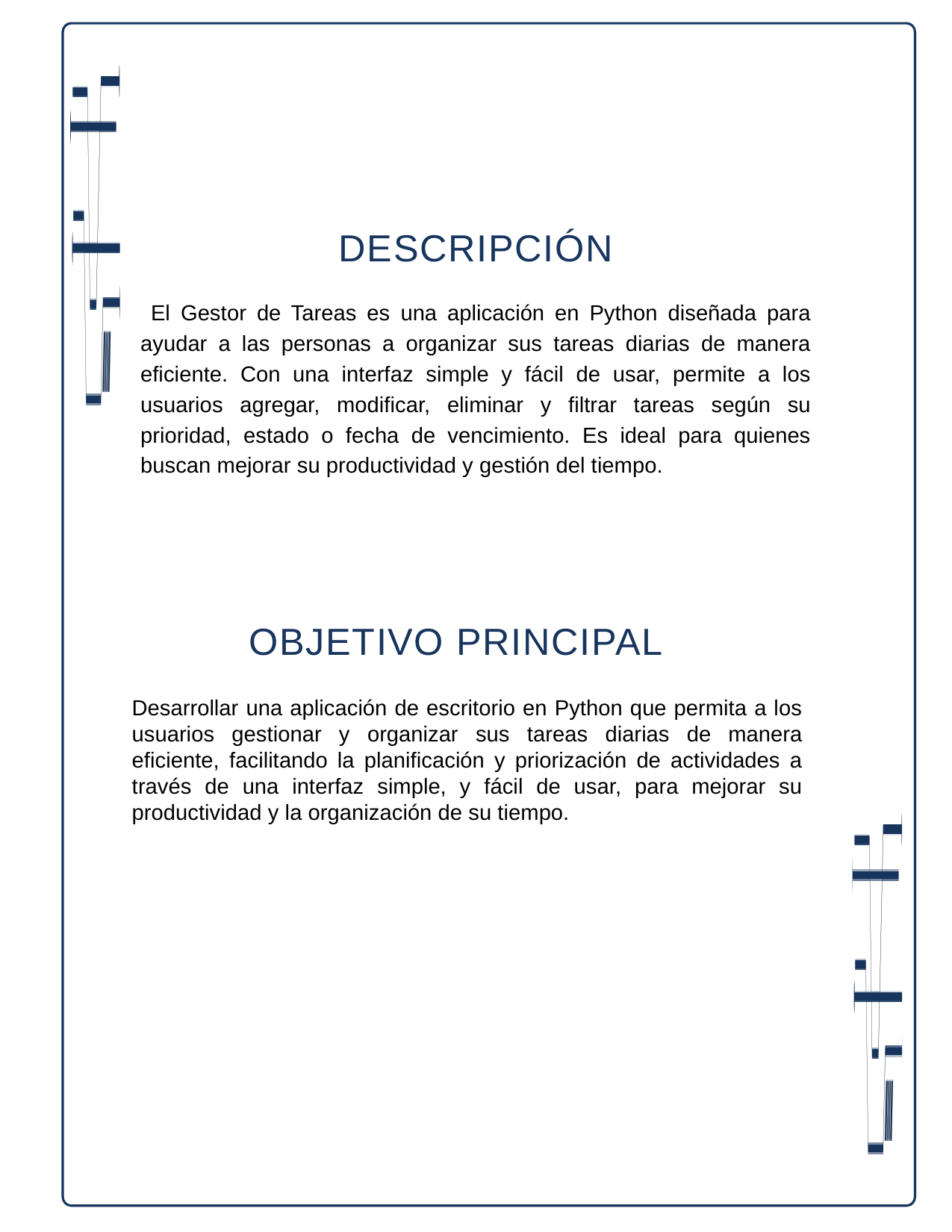

DESCRIPCIÓN
 El Gestor de Tareas es una aplicación en Python diseñada para ayudar a las personas a organizar sus tareas diarias de manera eficiente. Con una interfaz simple y fácil de usar, permite a los usuarios agregar, modificar, eliminar y filtrar tareas según su prioridad, estado o fecha de vencimiento. Es ideal para quienes buscan mejorar su productividad y gestión del tiempo.
OBJETIVO PRINCIPAL
Desarrollar una aplicación de escritorio en Python que permita a los usuarios gestionar y organizar sus tareas diarias de manera eficiente, facilitando la planificación y priorización de actividades a través de una interfaz simple, y fácil de usar, para mejorar su productividad y la organización de su tiempo.